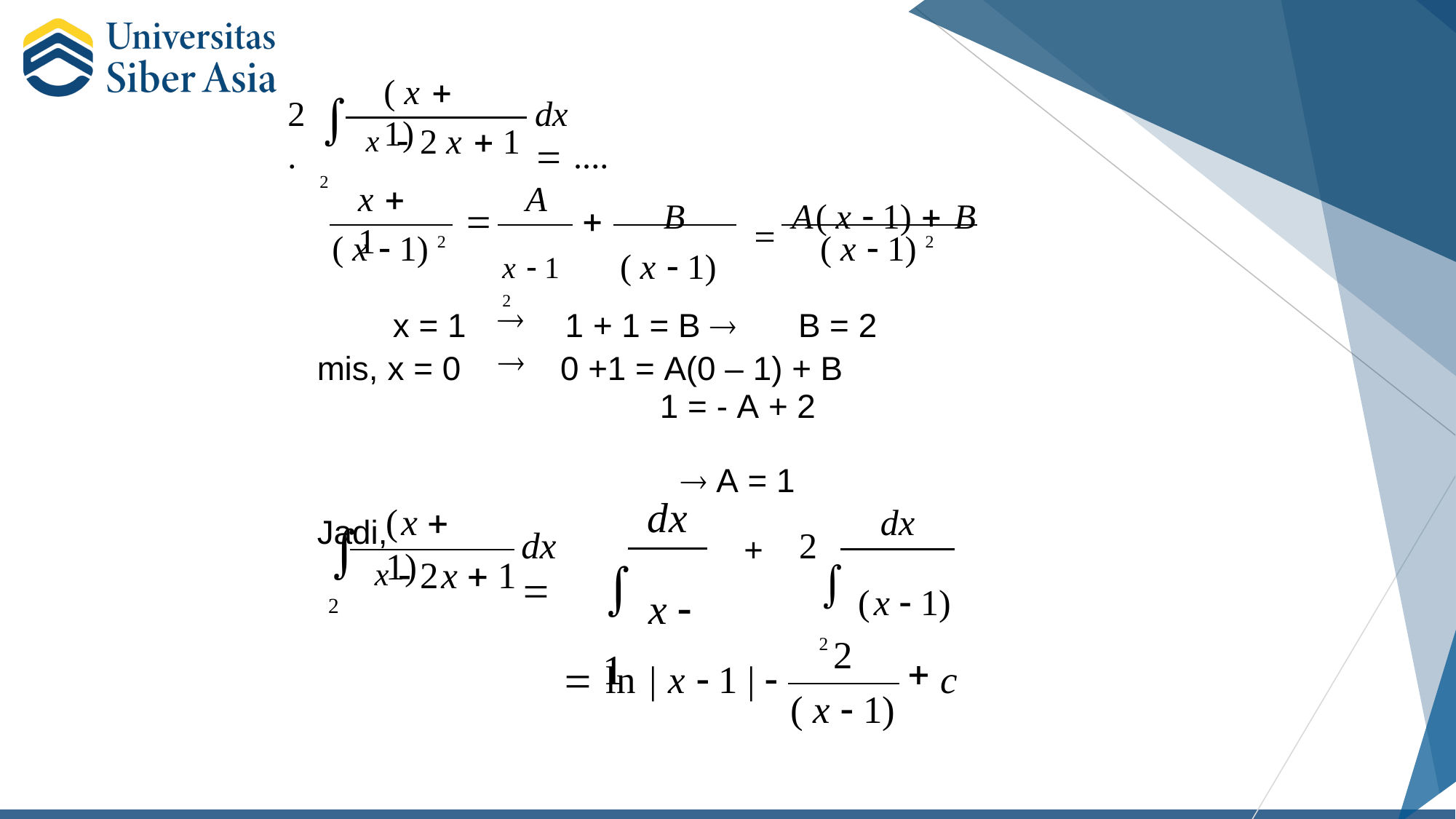

( x + 1)
∫ x 2
2 .
dx	= ....
− 2 x + 1

x + 1
A
B	=	A( x − 1) + B
=
+

( x − 1) 2
x − 1	( x − 1) 2
( x − 1) 2
| x = 1 | → | 1 + 1 = B → B = 2 |
| --- | --- | --- |
| mis, x = 0 | → | 0 +1 = A(0 – 1) + B 1 = - A + 2 → A = 1 |
| Jadi, |  |  |
dx
(x + 1)
dx
∫ x 2
dx =
2
+
∫ x − 1
∫ (x − 1) 2

− 2x + 1
2
= ln | x − 1 | −
c
( x − 1)